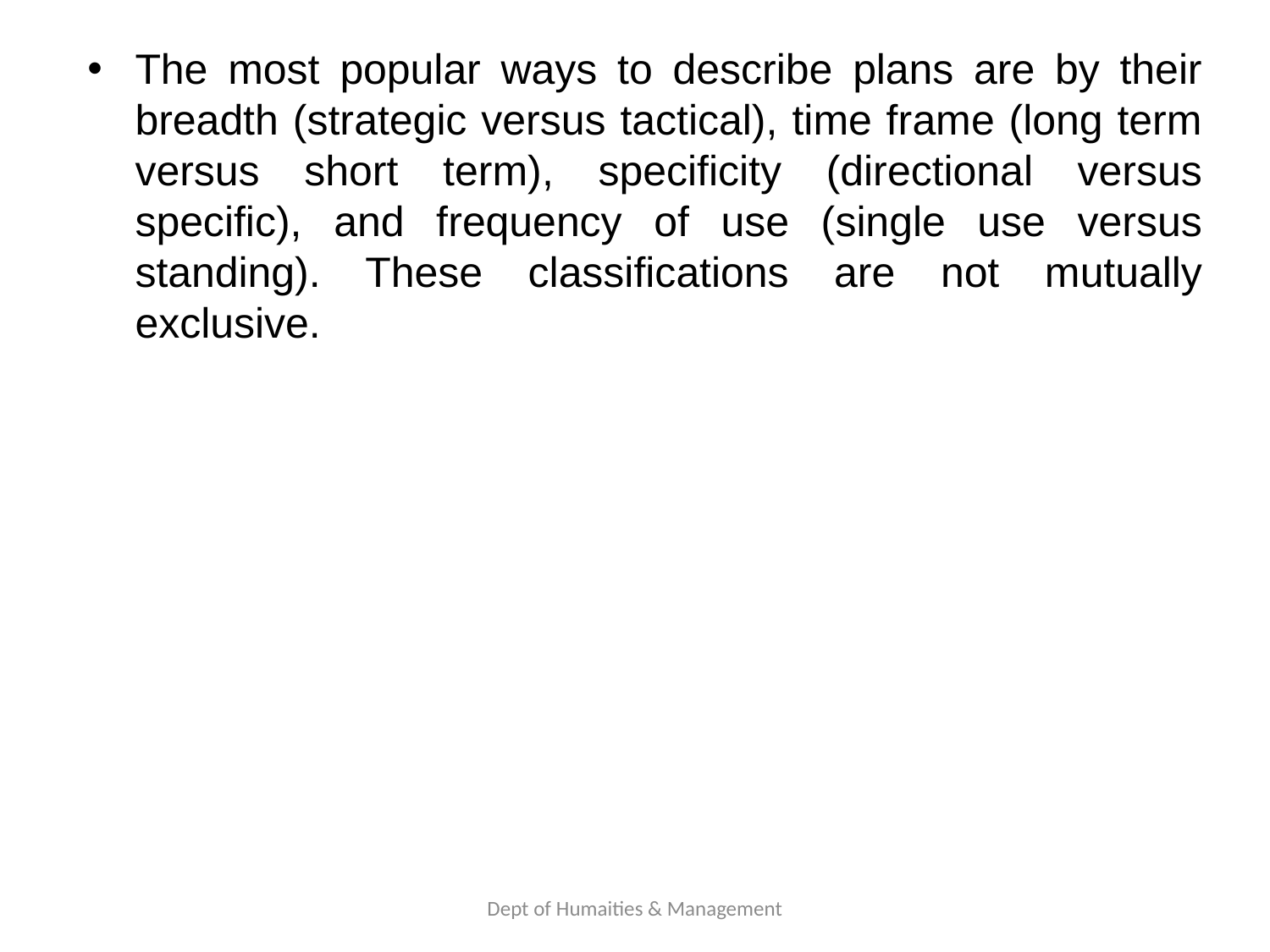

The most popular ways to describe plans are by their breadth (strategic versus tactical), time frame (long term versus short term), specificity (directional versus specific), and frequency of use (single use versus standing). These classifications are not mutually exclusive.
Dept of Humaities & Management